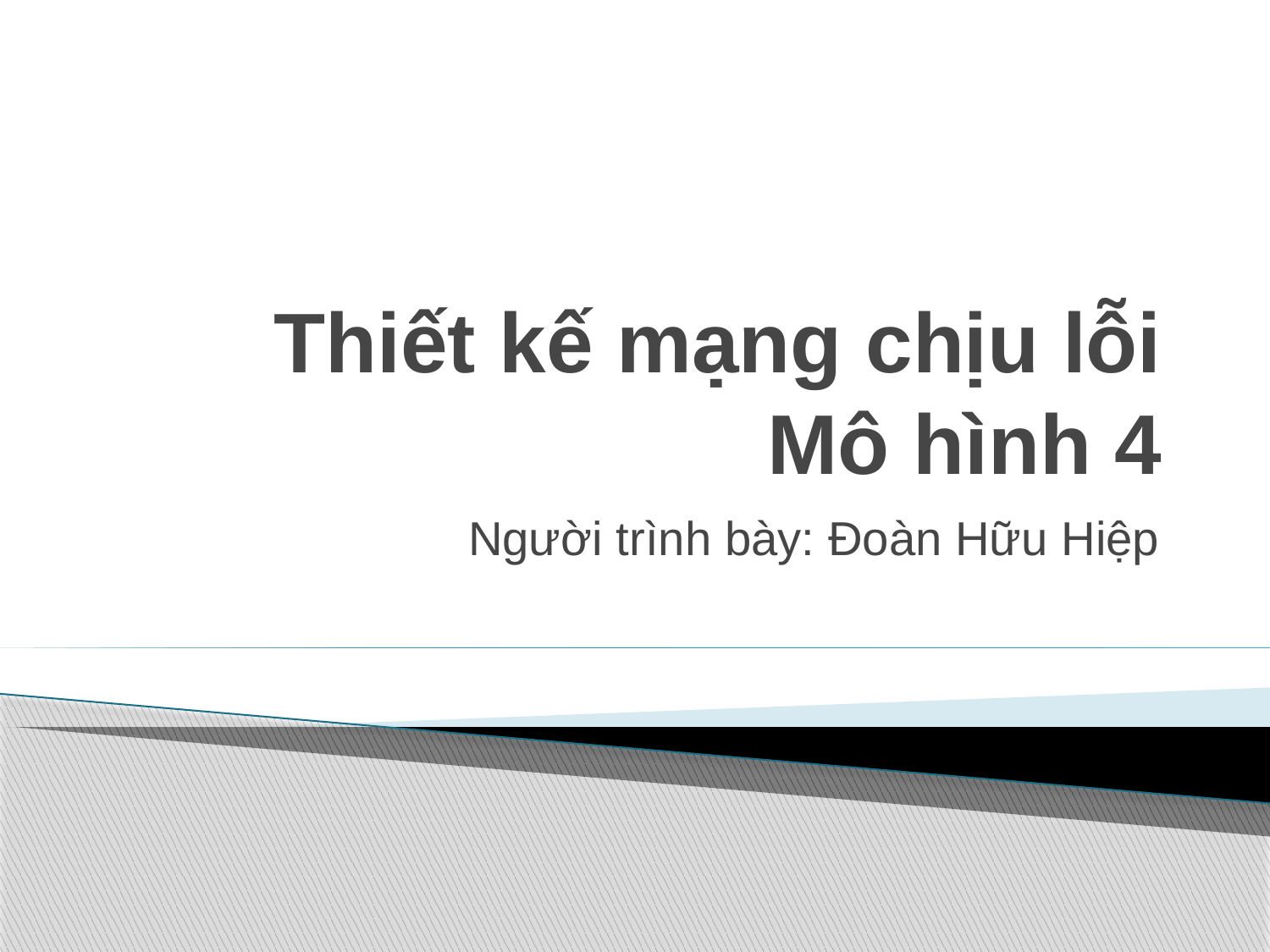

# Thiết kế mạng chịu lỗi Mô hình 4
Người trình bày: Đoàn Hữu Hiệp